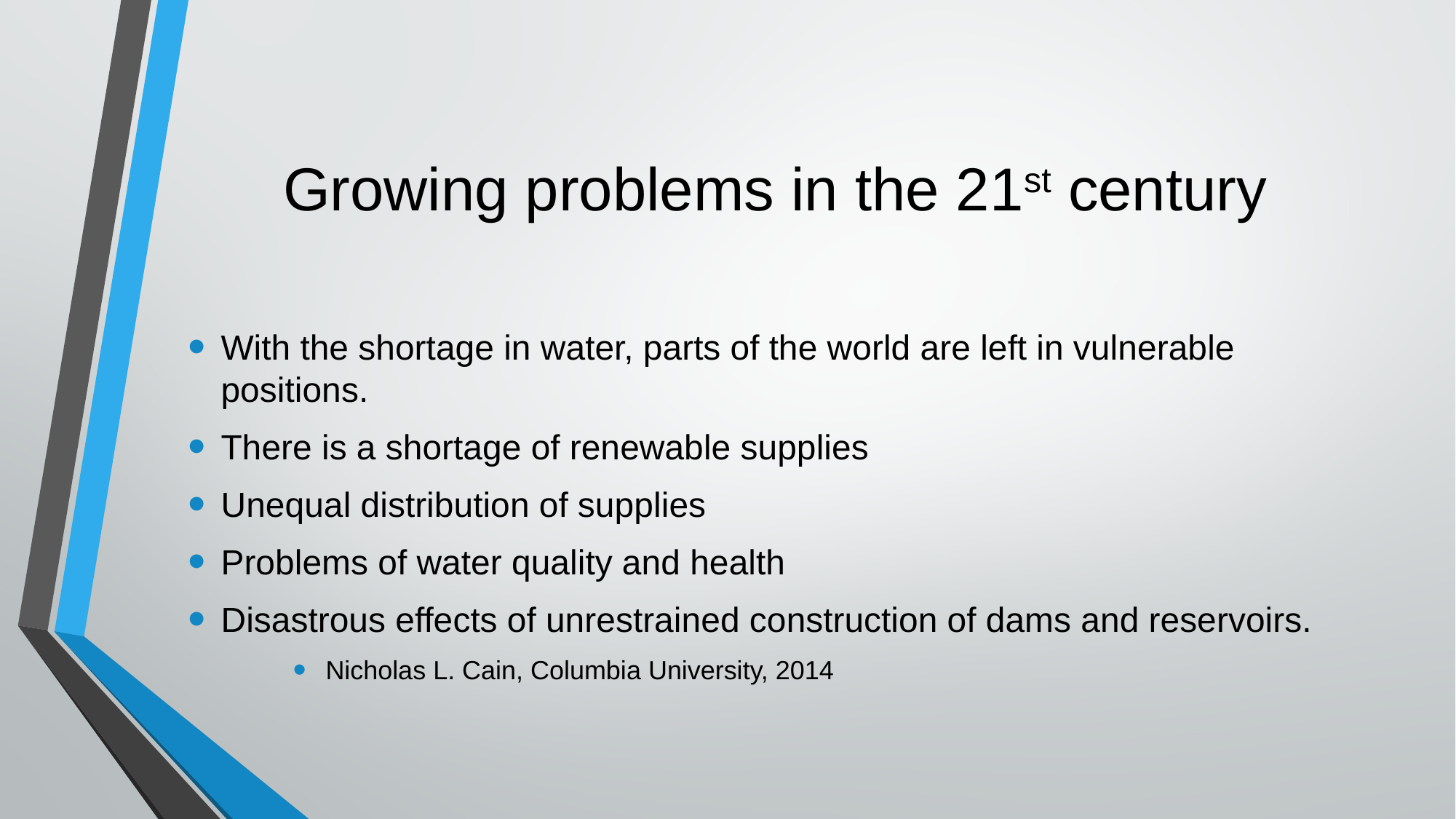

# Growing problems in the 21st century
With the shortage in water, parts of the world are left in vulnerable positions.
There is a shortage of renewable supplies
Unequal distribution of supplies
Problems of water quality and health
Disastrous effects of unrestrained construction of dams and reservoirs.
Nicholas L. Cain, Columbia University, 2014